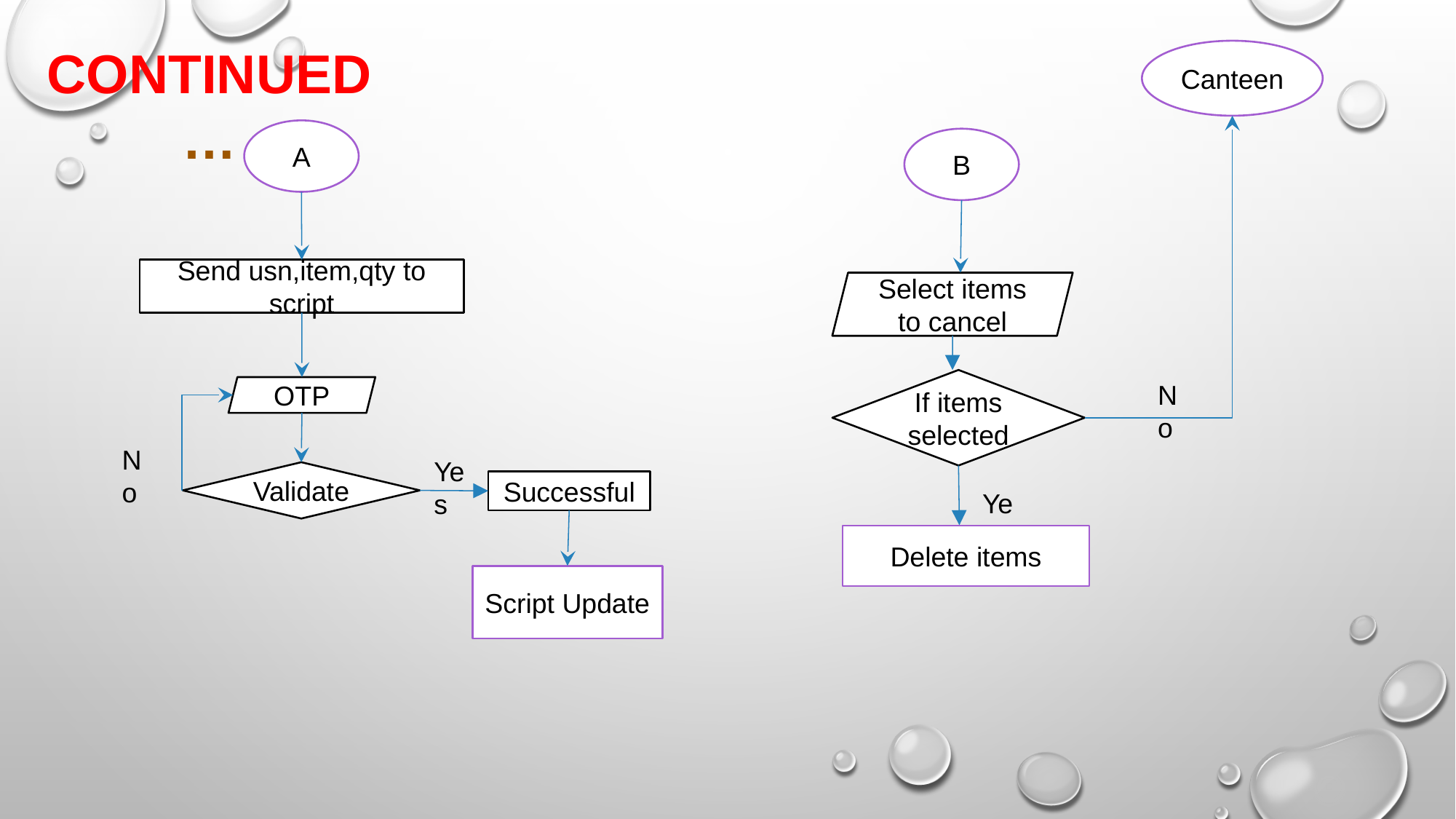

CONTINUED…
Canteen
A
B
Send usn,item,qty to script
Select items to cancel
If items selected
No
OTP
No
Yes
Validate
Successful
Yes
Delete items
Script Update